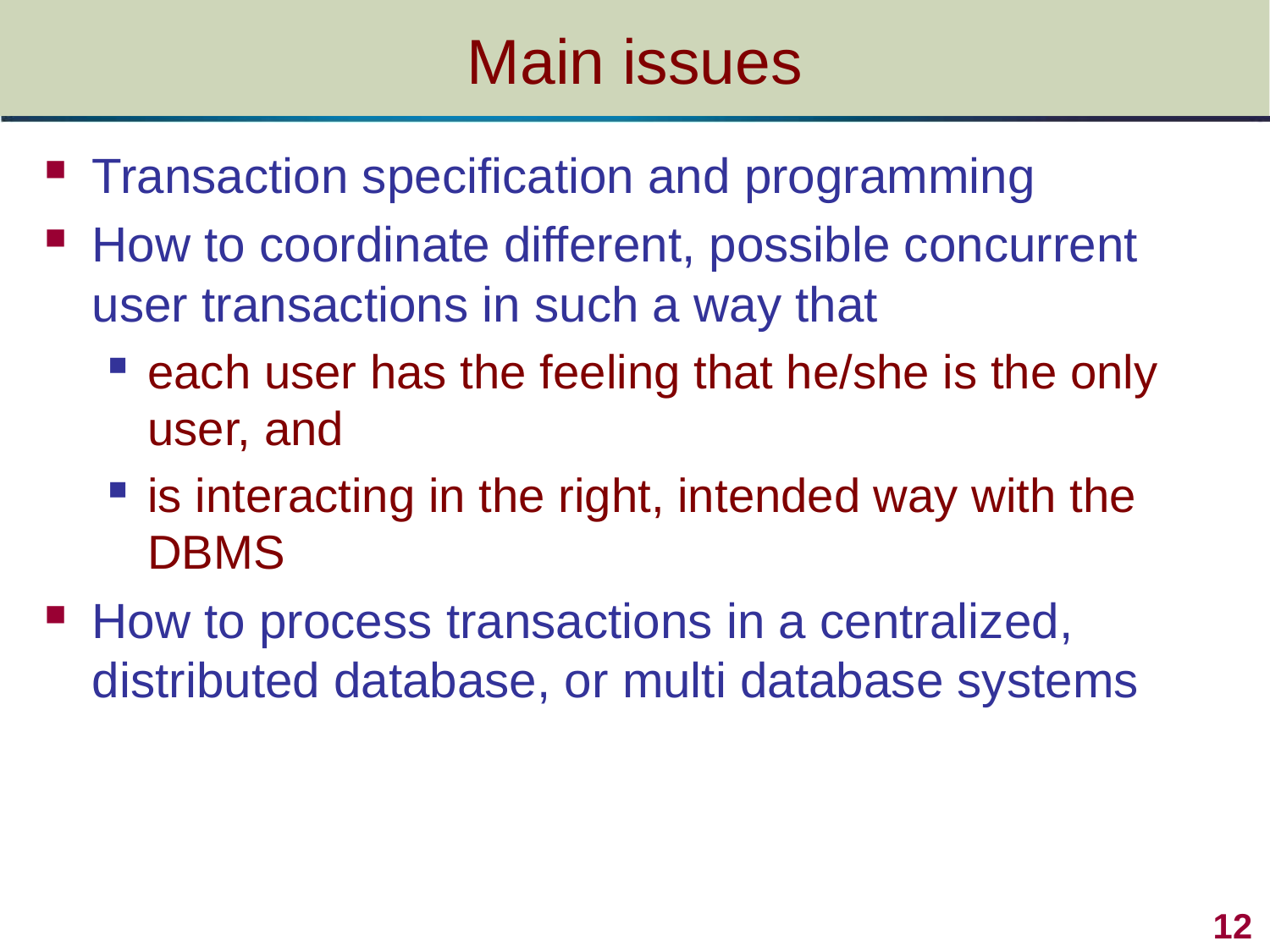

# Main issues
Transaction specification and programming
How to coordinate different, possible concurrent user transactions in such a way that
each user has the feeling that he/she is the only user, and
is interacting in the right, intended way with the DBMS
How to process transactions in a centralized, distributed database, or multi database systems
12